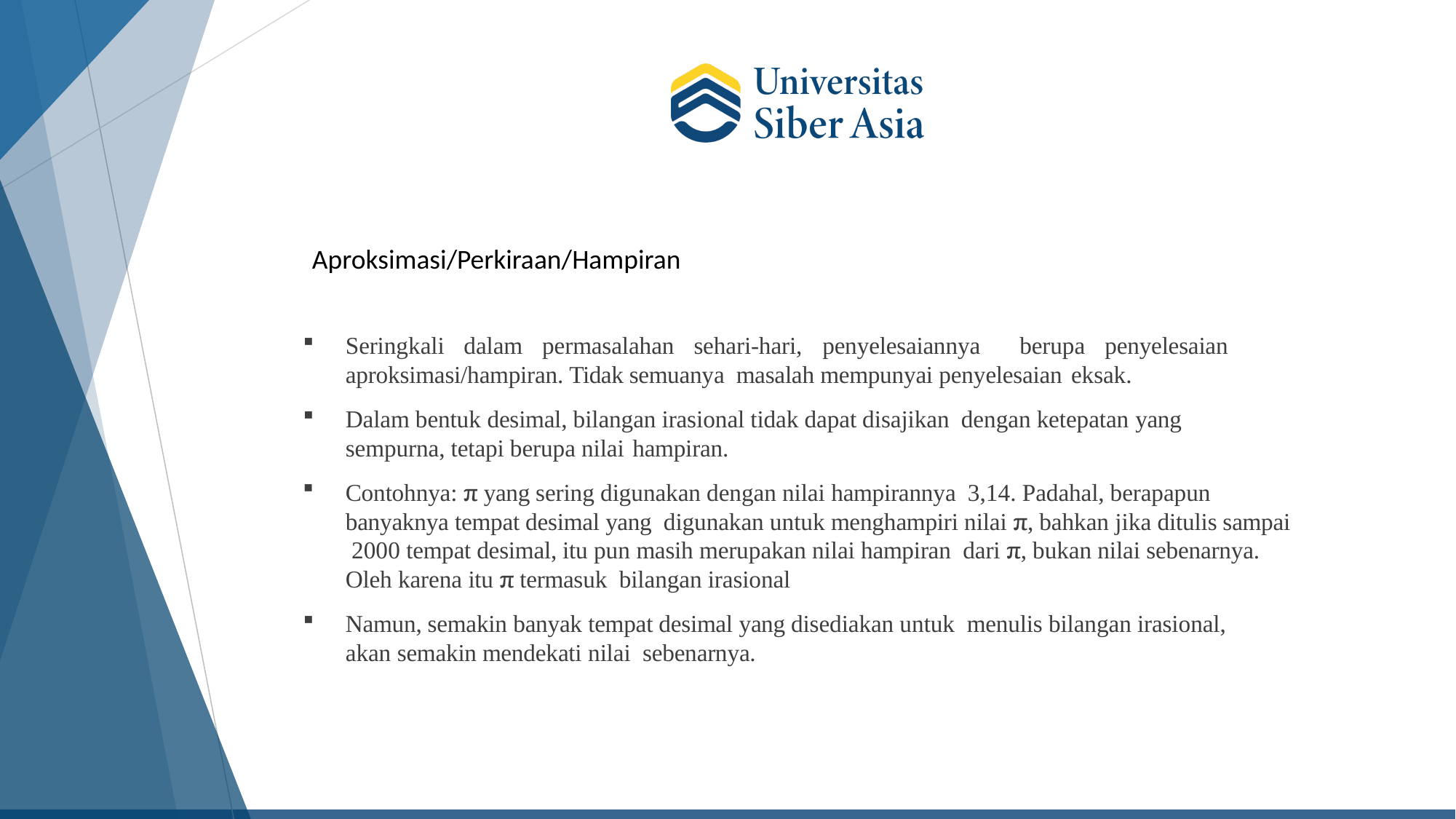

Aproksimasi/Perkiraan/Hampiran
Seringkali dalam permasalahan sehari-hari, penyelesaiannya  berupa penyelesaian aproksimasi/hampiran. Tidak semuanya  masalah mempunyai penyelesaian eksak.
Dalam bentuk desimal, bilangan irasional tidak dapat disajikan  dengan ketepatan yang sempurna, tetapi berupa nilai hampiran.
Contohnya: π yang sering digunakan dengan nilai hampirannya  3,14. Padahal, berapapun banyaknya tempat desimal yang  digunakan untuk menghampiri nilai π, bahkan jika ditulis sampai  2000 tempat desimal, itu pun masih merupakan nilai hampiran  dari π, bukan nilai sebenarnya. Oleh karena itu π termasuk  bilangan irasional
Namun, semakin banyak tempat desimal yang disediakan untuk  menulis bilangan irasional, akan semakin mendekati nilai  sebenarnya.